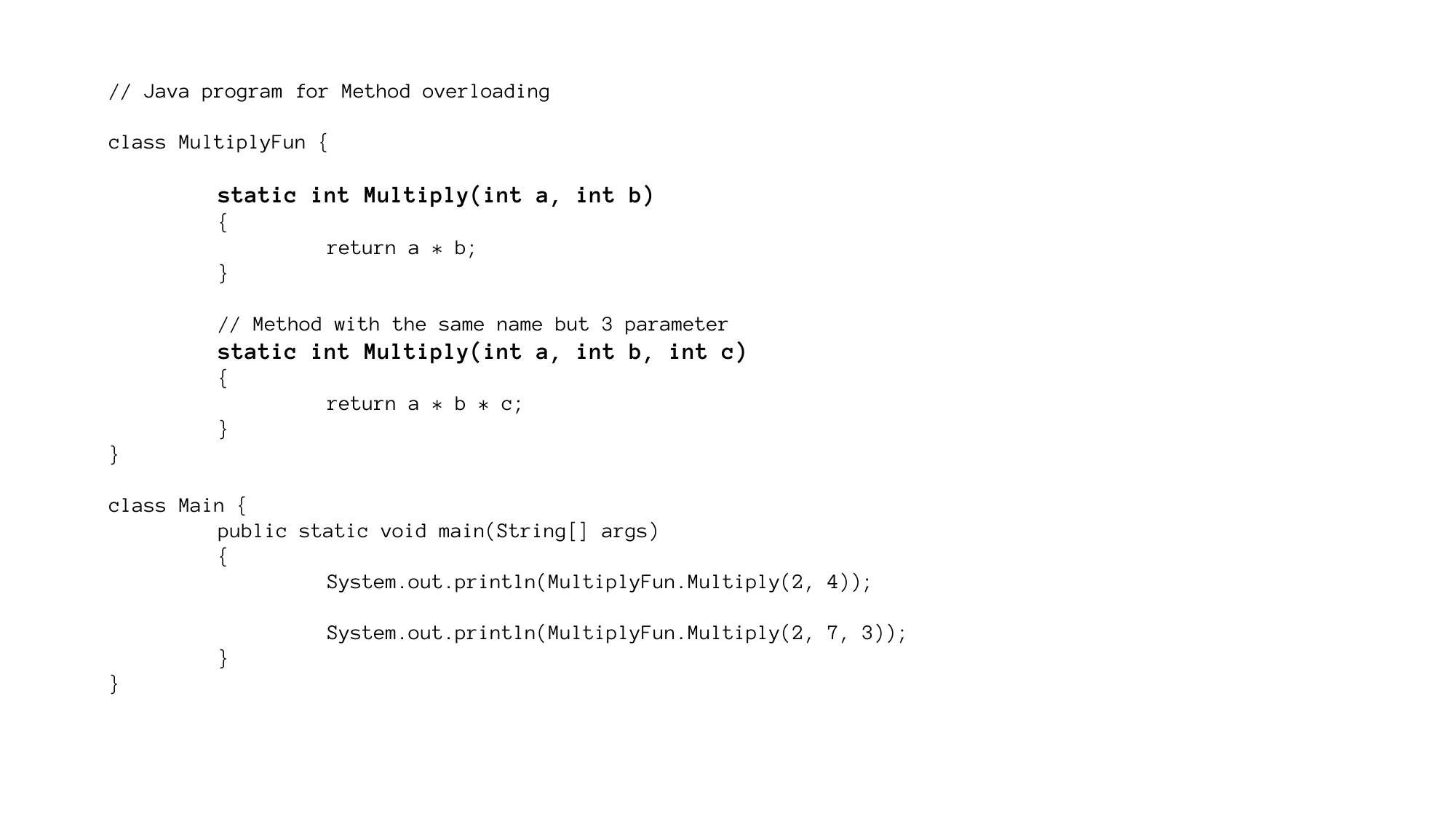

// Java program for Method overloading

class MultiplyFun {

	static int Multiply(int a, int b)
	{
		return a * b;
	}

	// Method with the same name but 3 parameter
	static int Multiply(int a, int b, int c)
	{
		return a * b * c;
	}
}

class Main {
	public static void main(String[] args)
	{
		System.out.println(MultiplyFun.Multiply(2, 4));

		System.out.println(MultiplyFun.Multiply(2, 7, 3));
	}
}